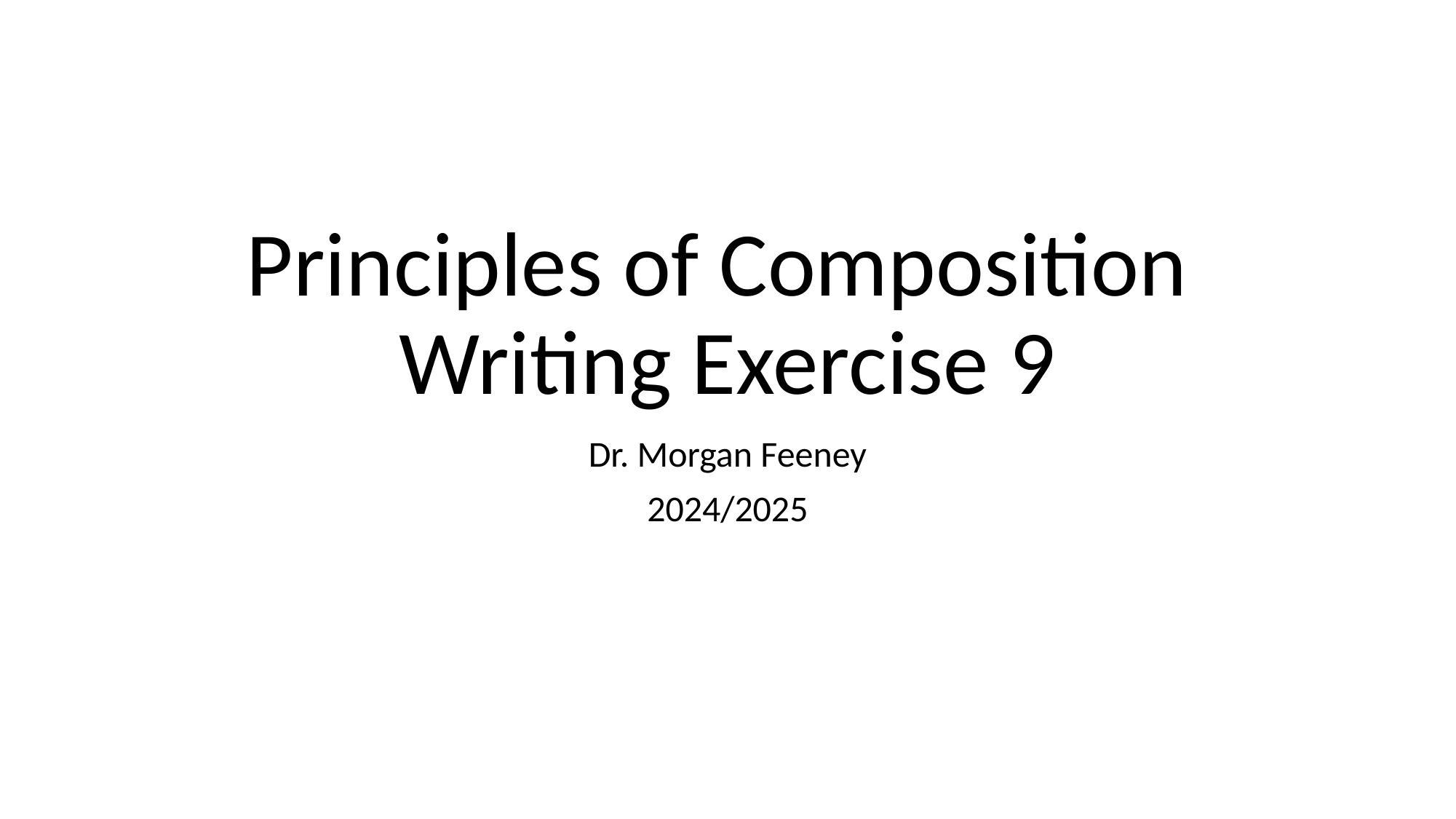

# Principles of Composition Writing Exercise 9
Dr. Morgan Feeney
2024/2025